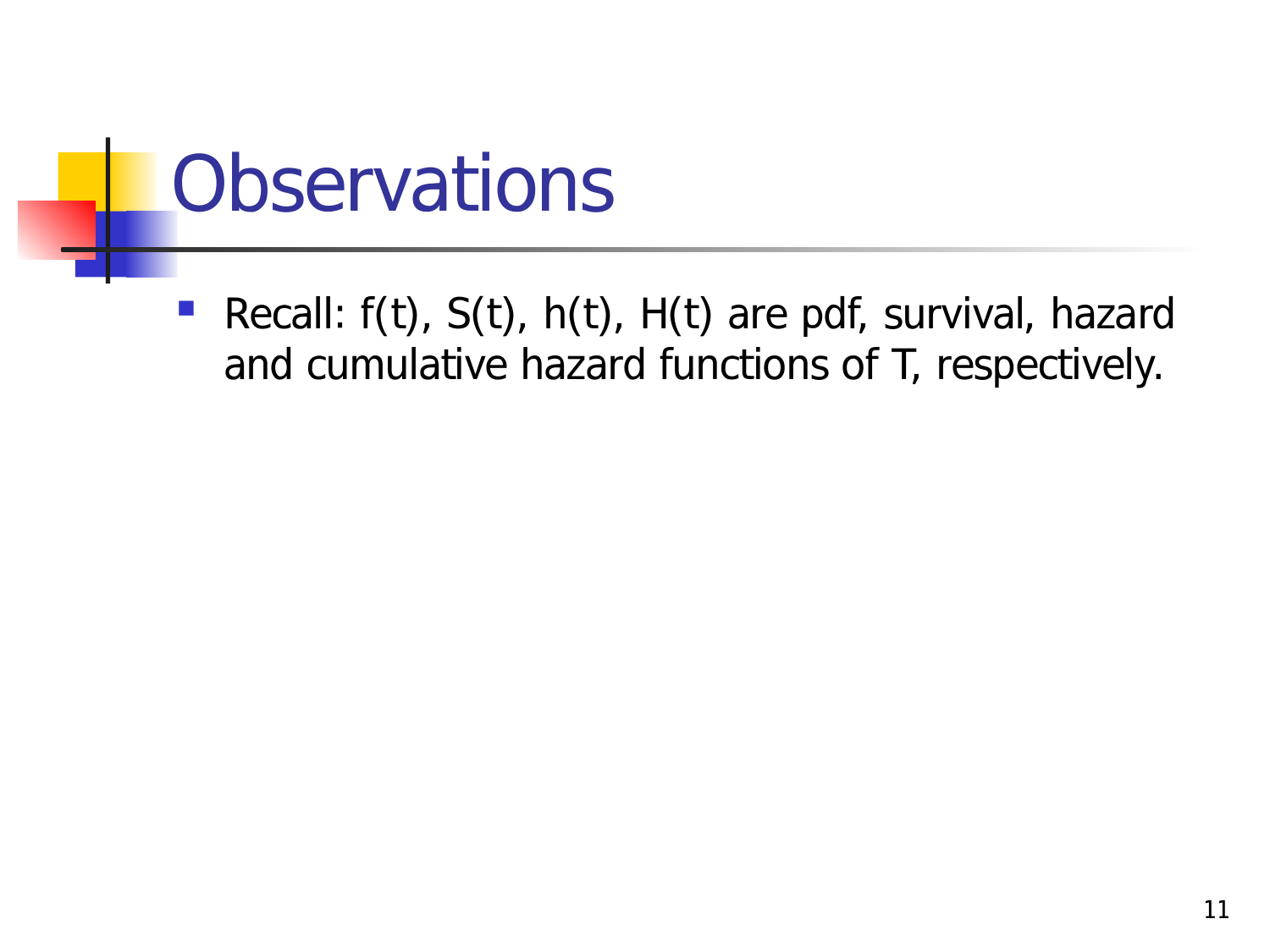

# Observations
Recall: f(t), S(t), h(t), H(t) are pdf, survival, hazard and cumulative hazard functions of T, respectively.

11